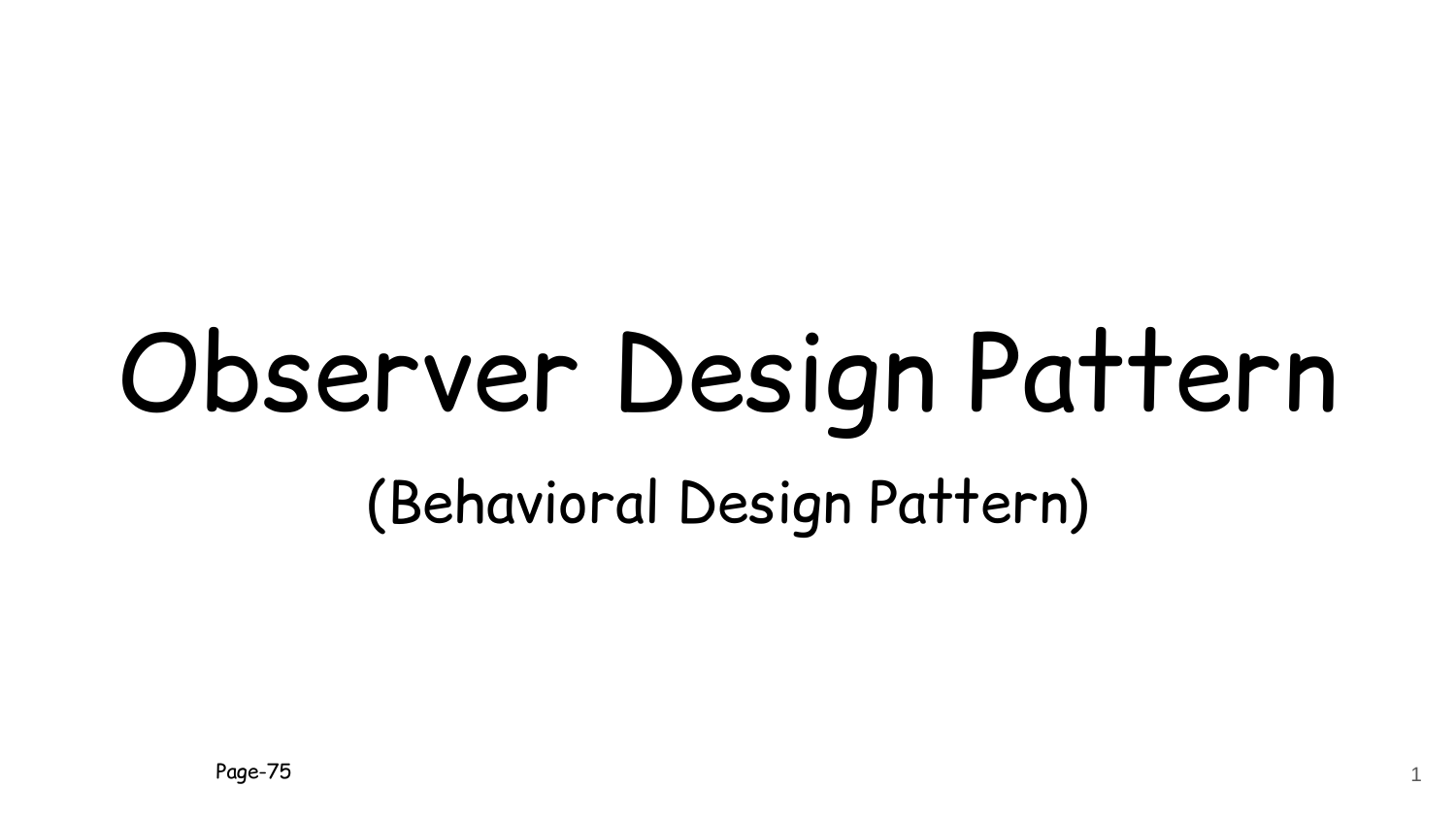

# Observer Design Pattern
(Behavioral Design Pattern)

1
Page-75